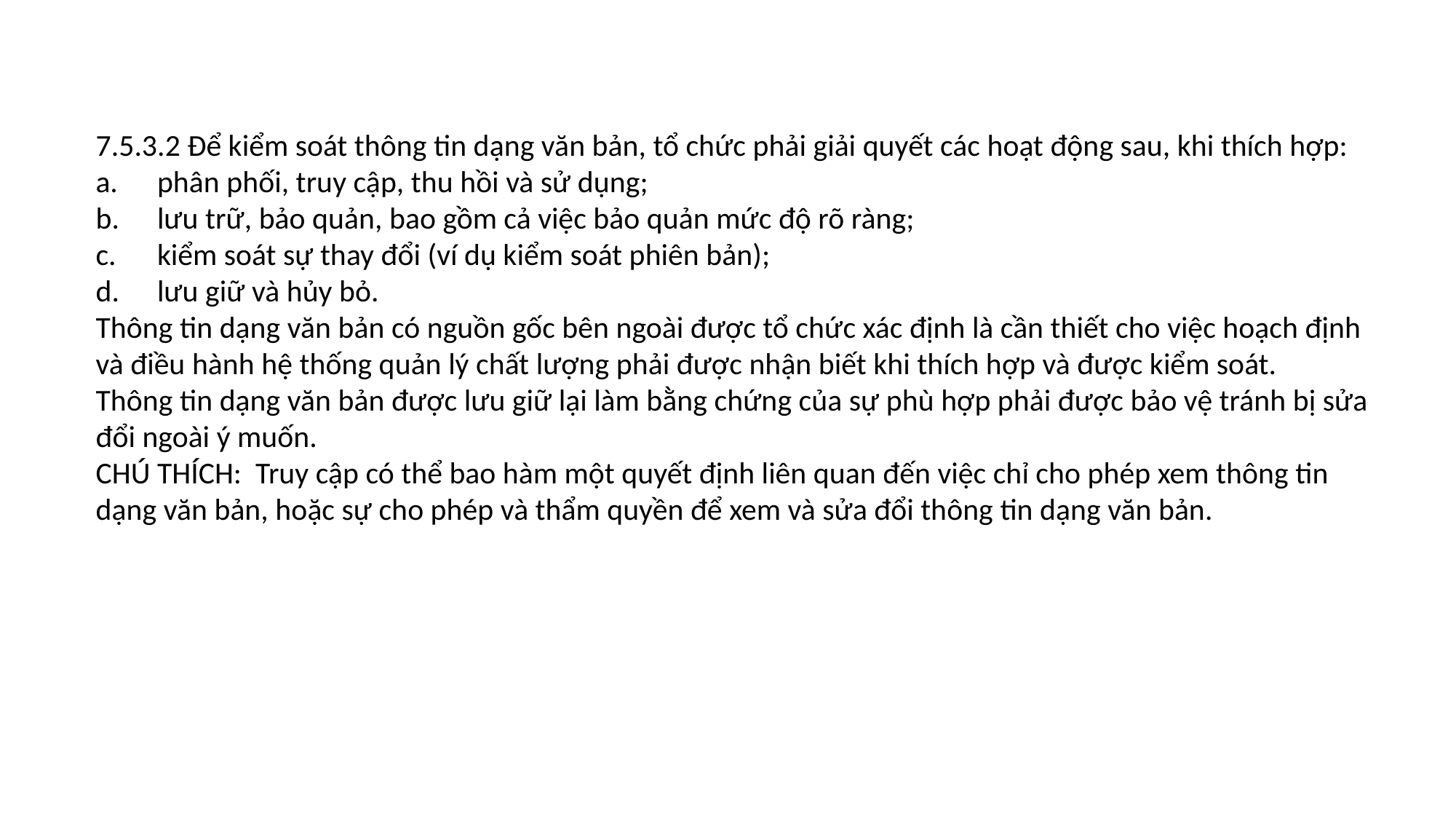

7.5.3.2 Để kiểm soát thông tin dạng văn bản, tổ chức phải giải quyết các hoạt động sau, khi thích hợp:
phân phối, truy cập, thu hồi và sử dụng;
lưu trữ, bảo quản, bao gồm cả việc bảo quản mức độ rõ ràng;
kiểm soát sự thay đổi (ví dụ kiểm soát phiên bản);
lưu giữ và hủy bỏ.
Thông tin dạng văn bản có nguồn gốc bên ngoài được tổ chức xác định là cần thiết cho việc hoạch định và điều hành hệ thống quản lý chất lượng phải được nhận biết khi thích hợp và được kiểm soát.
Thông tin dạng văn bản được lưu giữ lại làm bằng chứng của sự phù hợp phải được bảo vệ tránh bị sửa đổi ngoài ý muốn.
CHÚ THÍCH:  Truy cập có thể bao hàm một quyết định liên quan đến việc chỉ cho phép xem thông tin dạng văn bản, hoặc sự cho phép và thẩm quyền để xem và sửa đổi thông tin dạng văn bản.